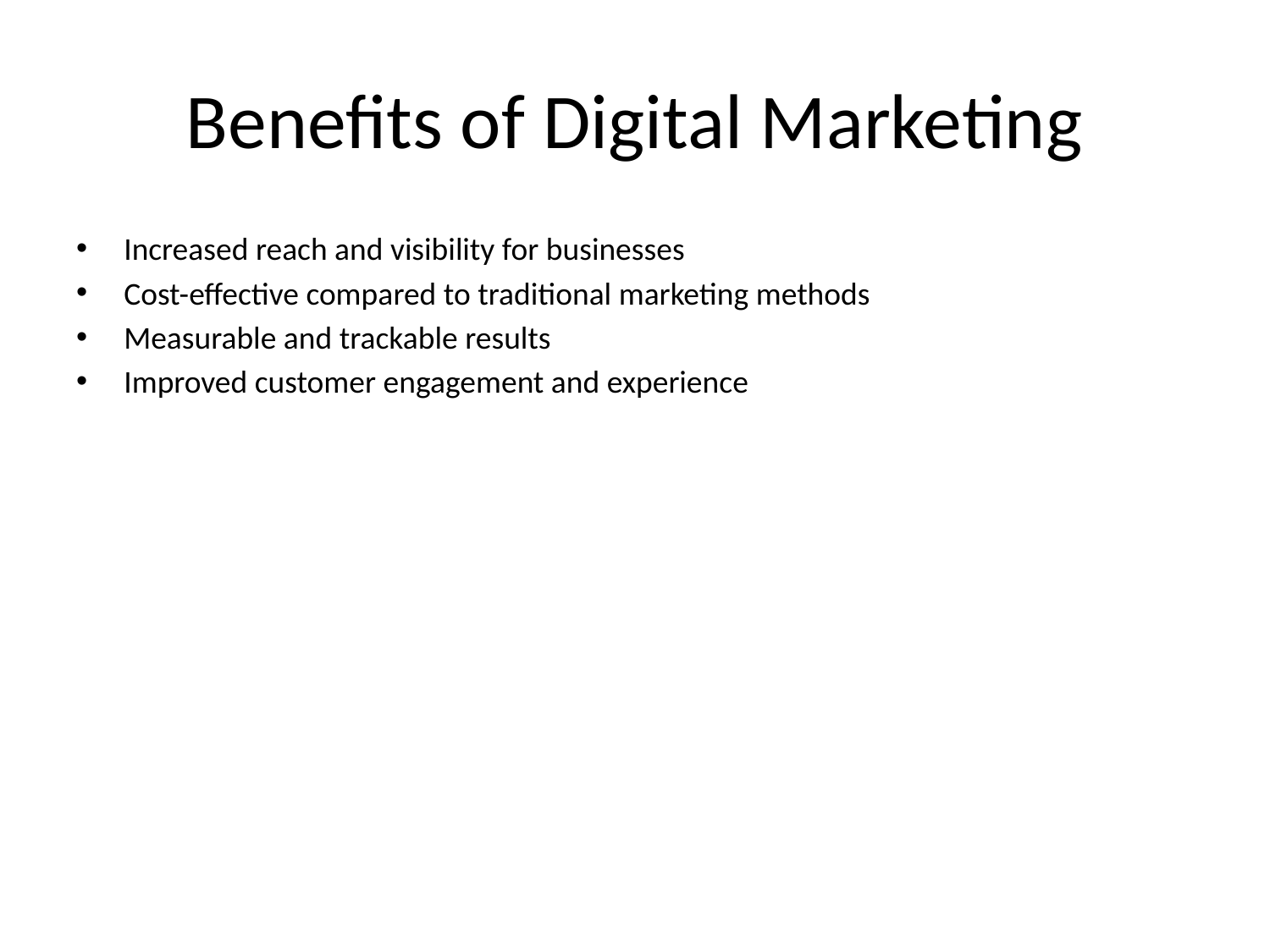

# Benefits of Digital Marketing
Increased reach and visibility for businesses
Cost-effective compared to traditional marketing methods
Measurable and trackable results
Improved customer engagement and experience